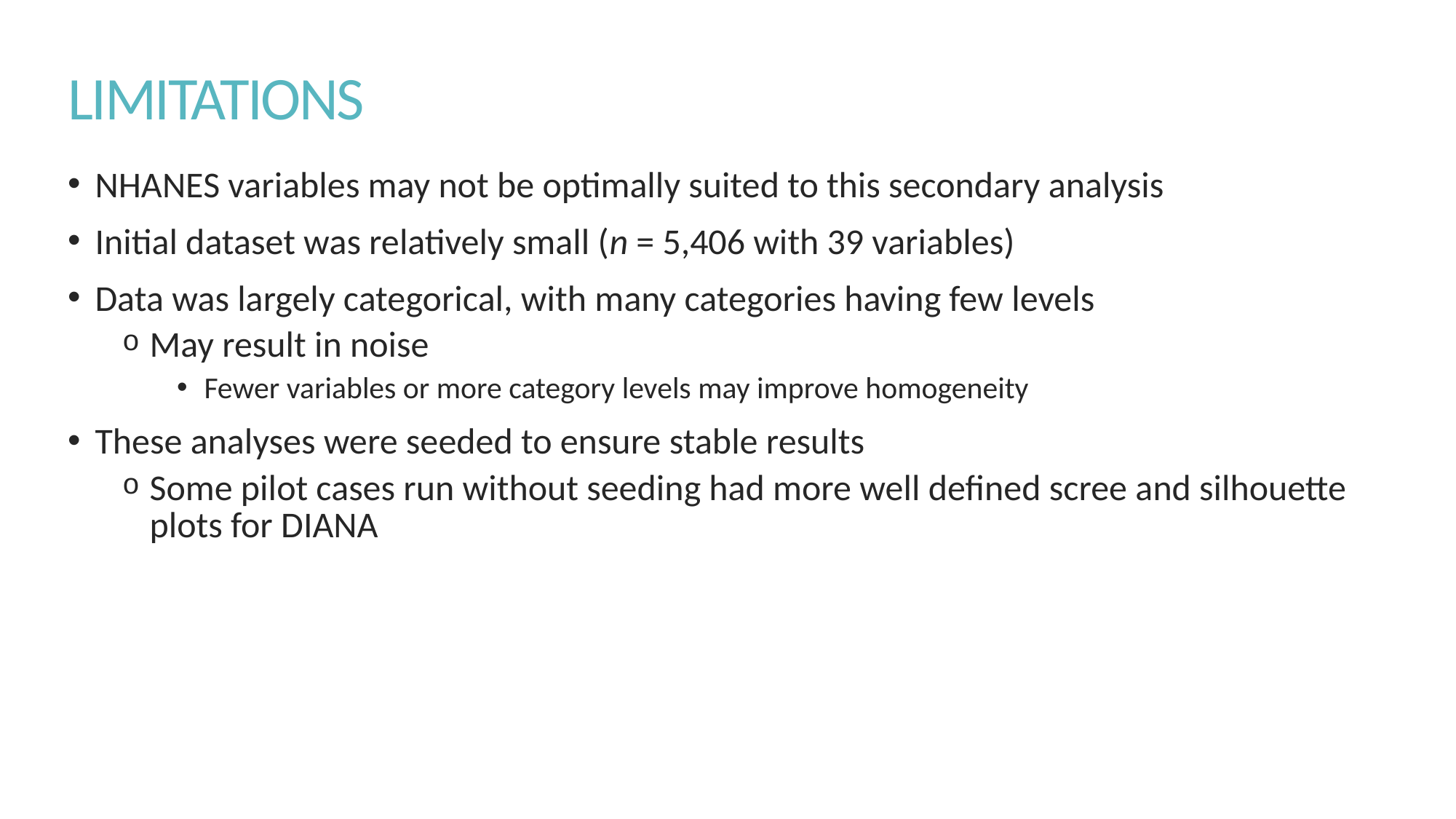

# LIMITATIONS
NHANES variables may not be optimally suited to this secondary analysis
Initial dataset was relatively small (n = 5,406 with 39 variables)
Data was largely categorical, with many categories having few levels
May result in noise
Fewer variables or more category levels may improve homogeneity
These analyses were seeded to ensure stable results
Some pilot cases run without seeding had more well defined scree and silhouette plots for DIANA